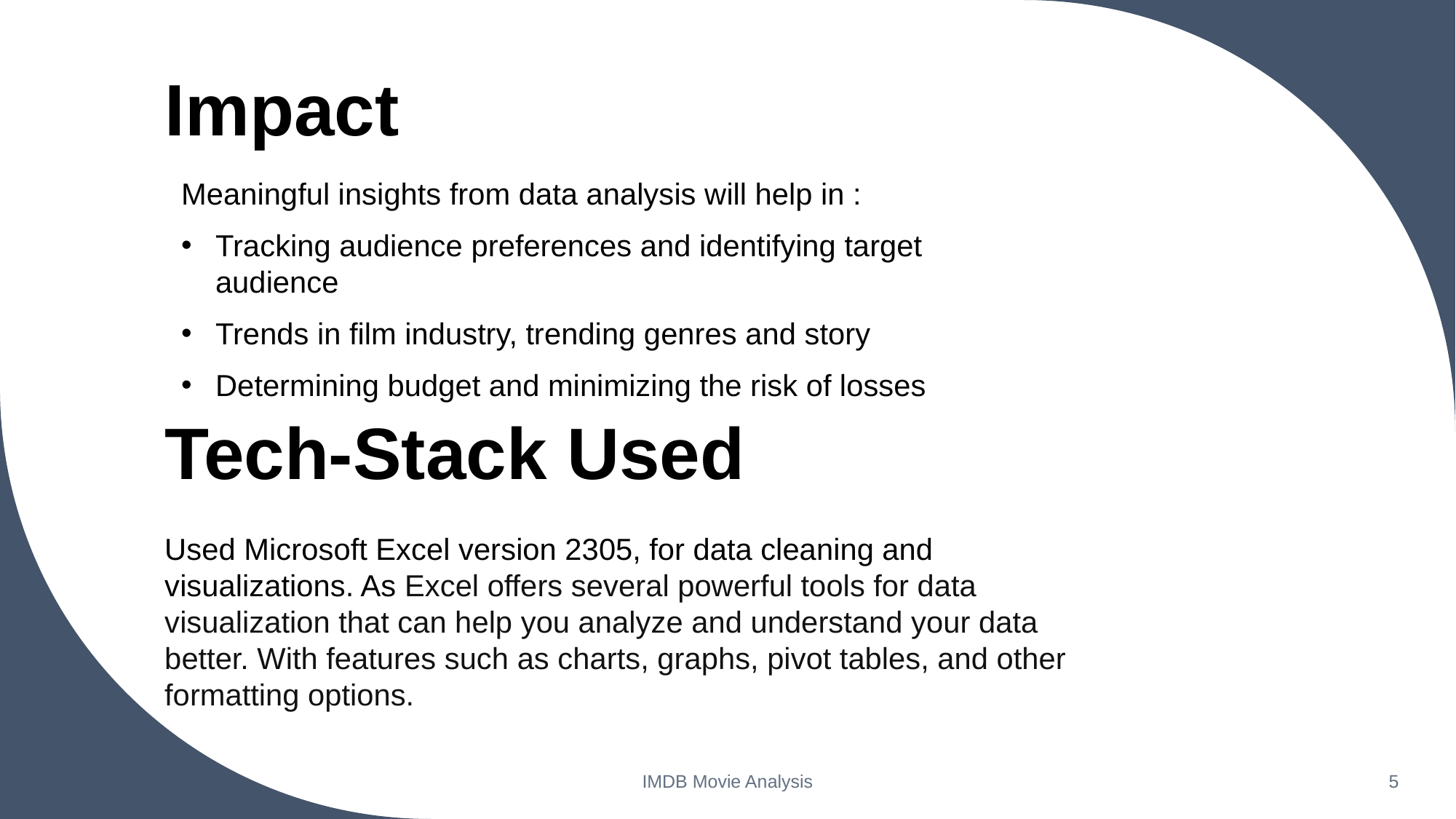

# Impact
Meaningful insights from data analysis will help in :
Tracking audience preferences and identifying target audience
Trends in film industry, trending genres and story
Determining budget and minimizing the risk of losses
Tech-Stack Used
Used Microsoft Excel version 2305, for data cleaning and visualizations. As Excel offers several powerful tools for data visualization that can help you analyze and understand your data better. With features such as charts, graphs, pivot tables, and other formatting options.
IMDB Movie Analysis
5